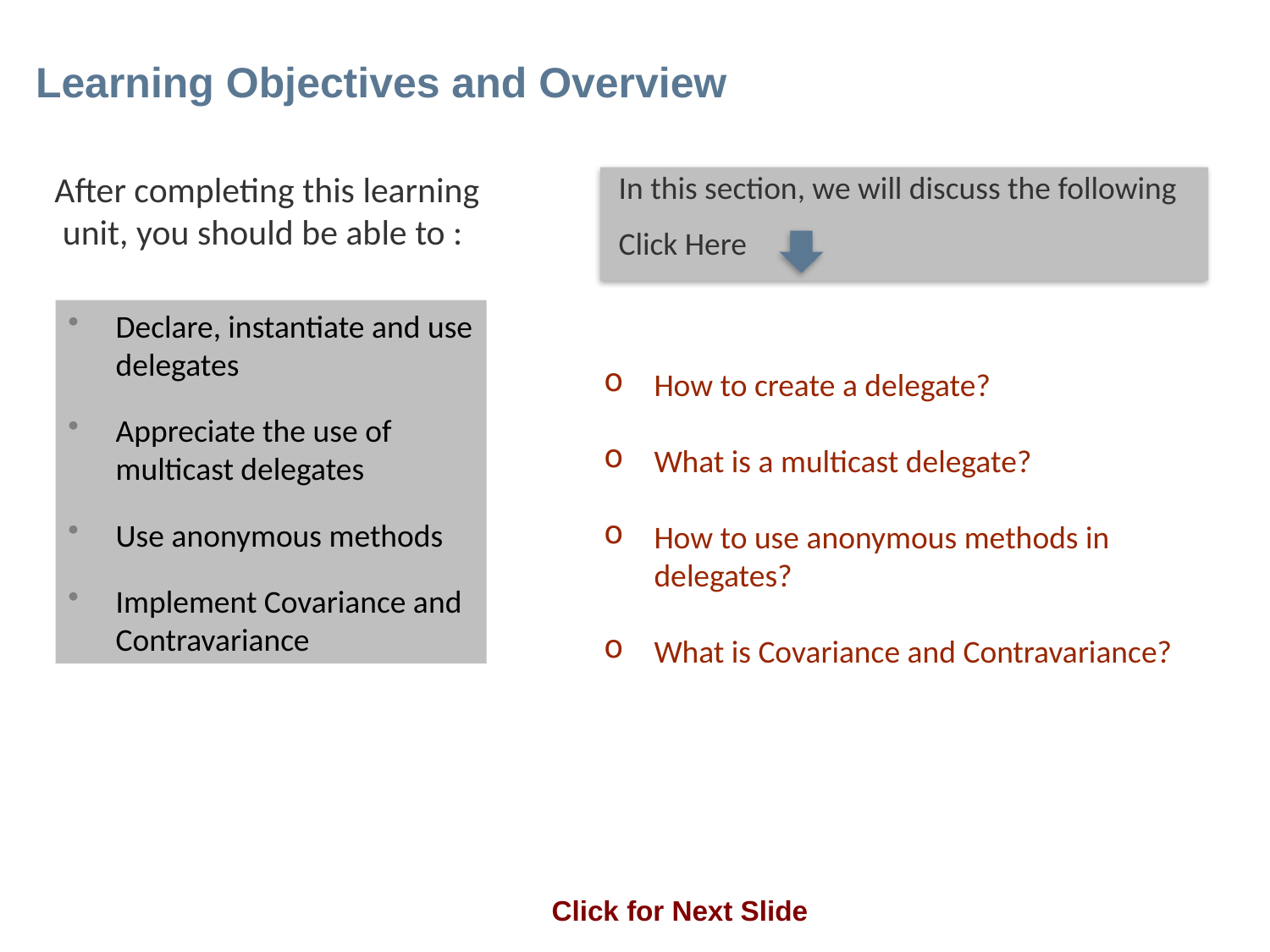

Learning Objectives and Overview
After completing this learning
 unit, you should be able to :
In this section, we will discuss the following
Click Here

Declare, instantiate and use delegates
Appreciate the use of multicast delegates
Use anonymous methods
Implement Covariance and Contravariance
How to create a delegate?

What is a multicast delegate?

How to use anonymous methods in delegates?

What is Covariance and Contravariance?

Click for Next Slide